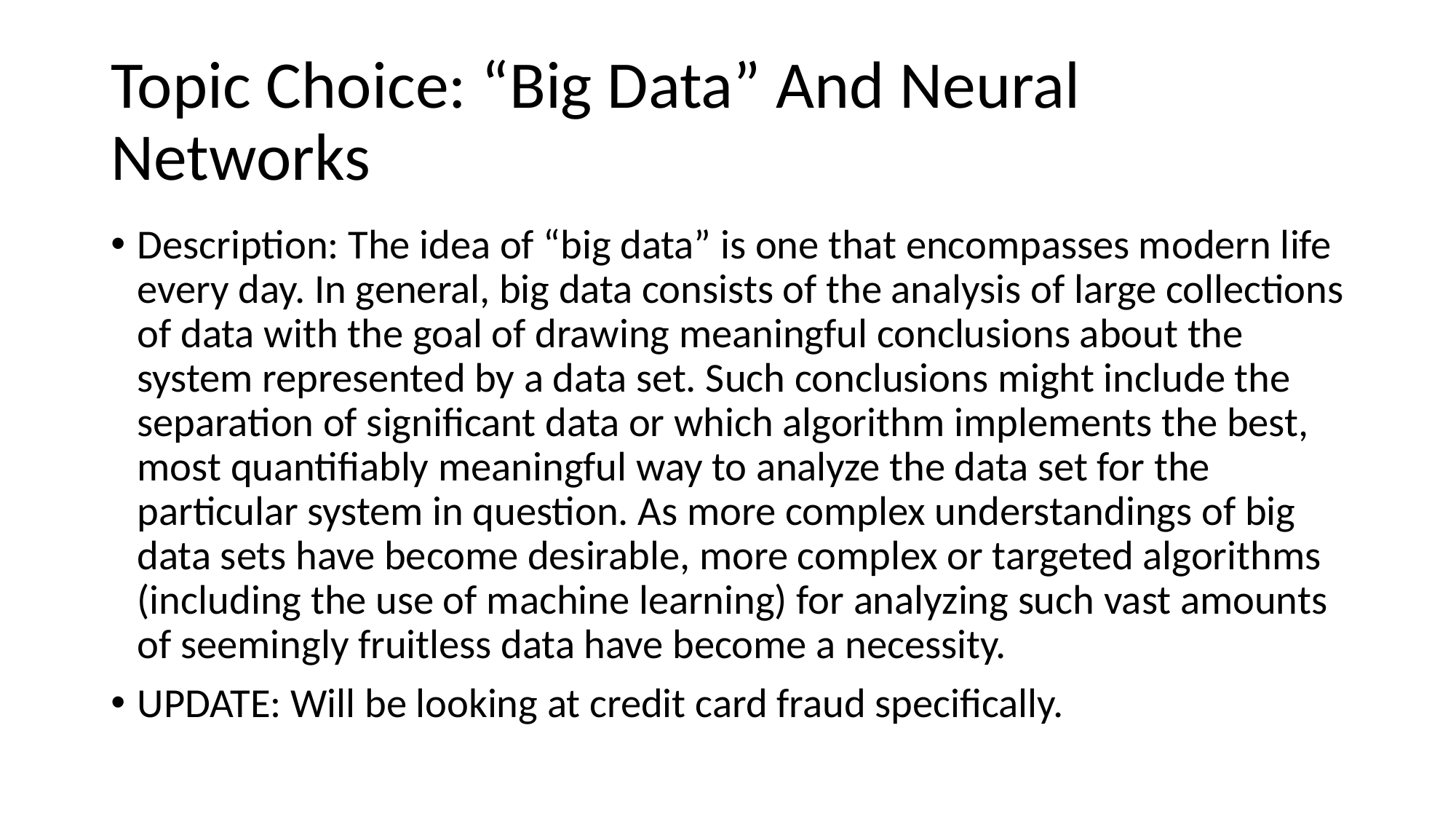

# Topic Choice: “Big Data” And Neural Networks
Description: The idea of “big data” is one that encompasses modern life every day. In general, big data consists of the analysis of large collections of data with the goal of drawing meaningful conclusions about the system represented by a data set. Such conclusions might include the separation of significant data or which algorithm implements the best, most quantifiably meaningful way to analyze the data set for the particular system in question. As more complex understandings of big data sets have become desirable, more complex or targeted algorithms (including the use of machine learning) for analyzing such vast amounts of seemingly fruitless data have become a necessity.
UPDATE: Will be looking at credit card fraud specifically.